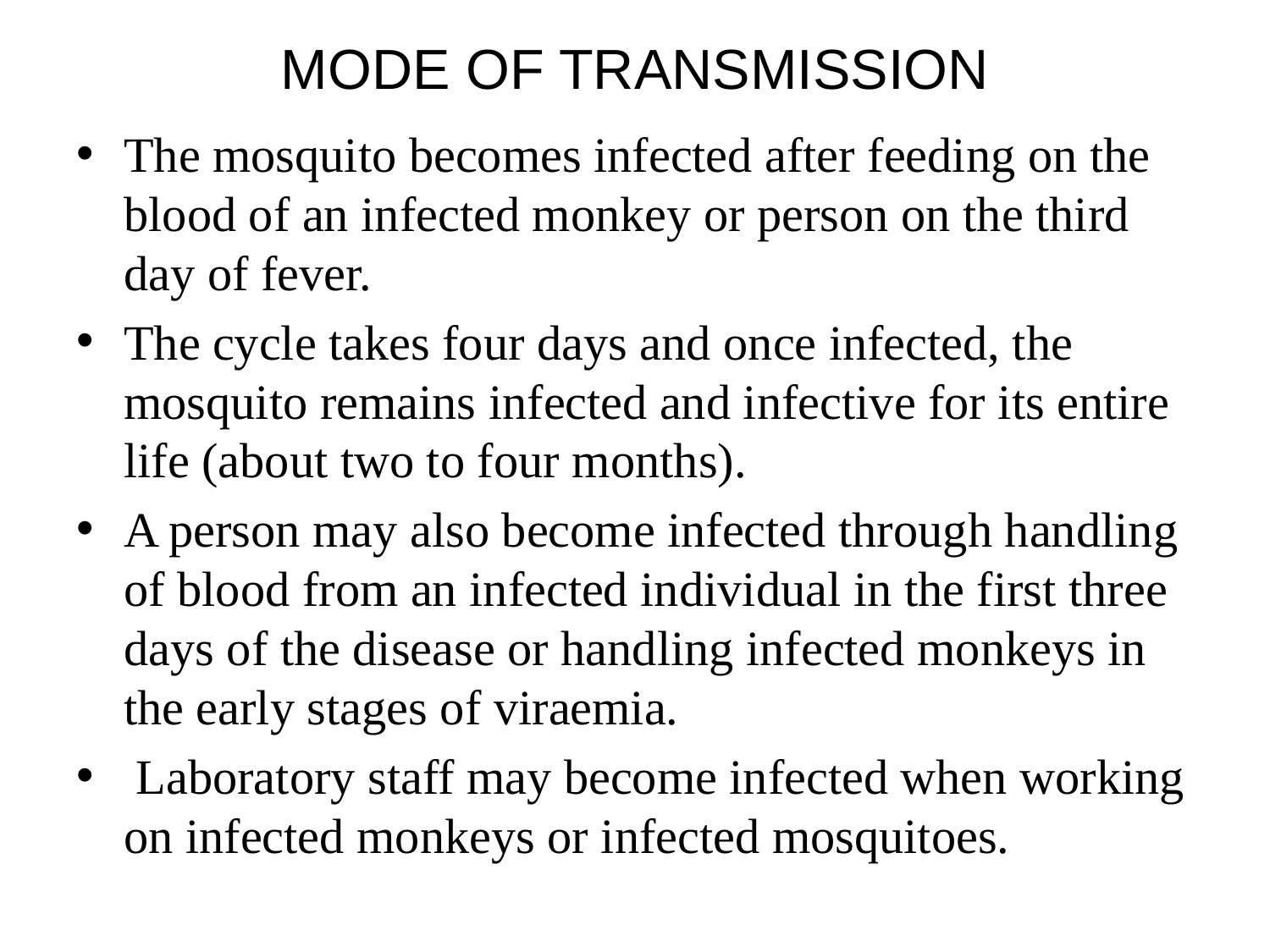

# MODE OF TRANSMISSION
The mosquito becomes infected after feeding on the blood of an infected monkey or person on the third day of fever.
The cycle takes four days and once infected, the mosquito remains infected and infective for its entire life (about two to four months).
A person may also become infected through handling of blood from an infected individual in the first three days of the disease or handling infected monkeys in the early stages of viraemia.
 Laboratory staff may become infected when working on infected monkeys or infected mosquitoes.